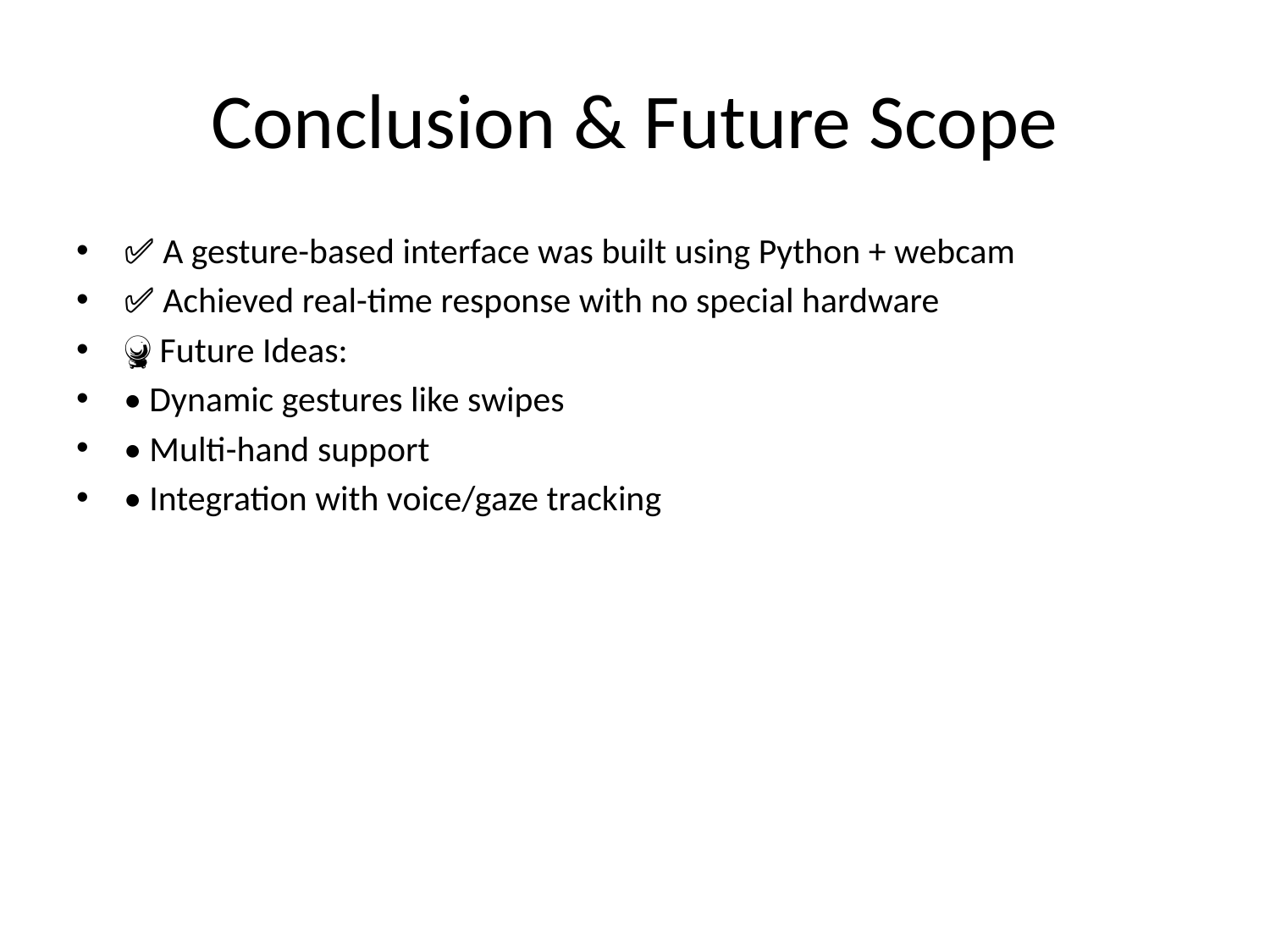

# Conclusion & Future Scope
✅ A gesture-based interface was built using Python + webcam
✅ Achieved real-time response with no special hardware
🔮 Future Ideas:
• Dynamic gestures like swipes
• Multi-hand support
• Integration with voice/gaze tracking